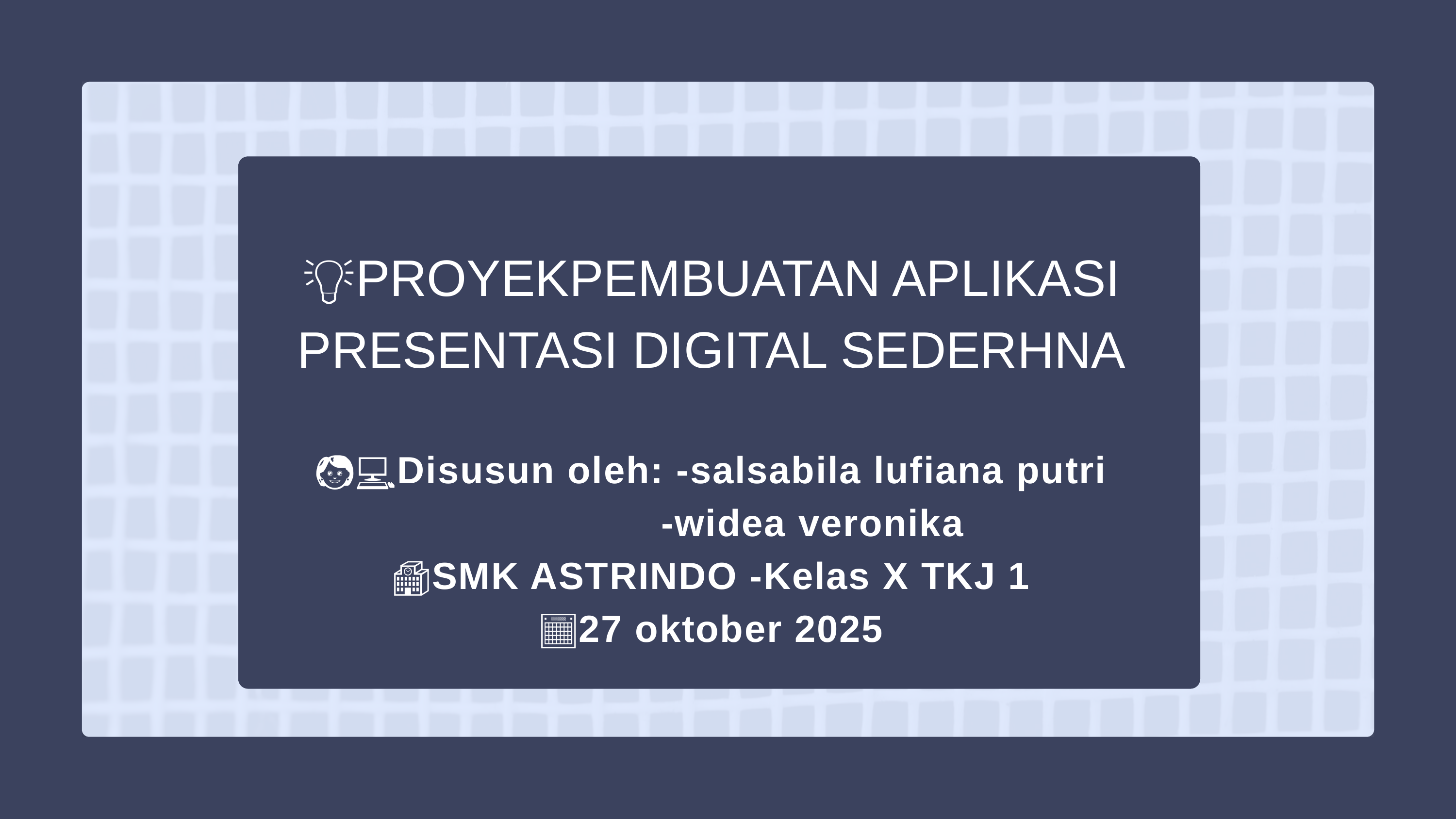

💡PROYEKPEMBUATAN APLIKASI PRESENTASI DIGITAL SEDERHNA
👩‍💻Disusun oleh: -salsabila lufiana putri
                 -widea veronika
🏫SMK ASTRINDO -Kelas X TKJ 1
📅27 oktober 2025